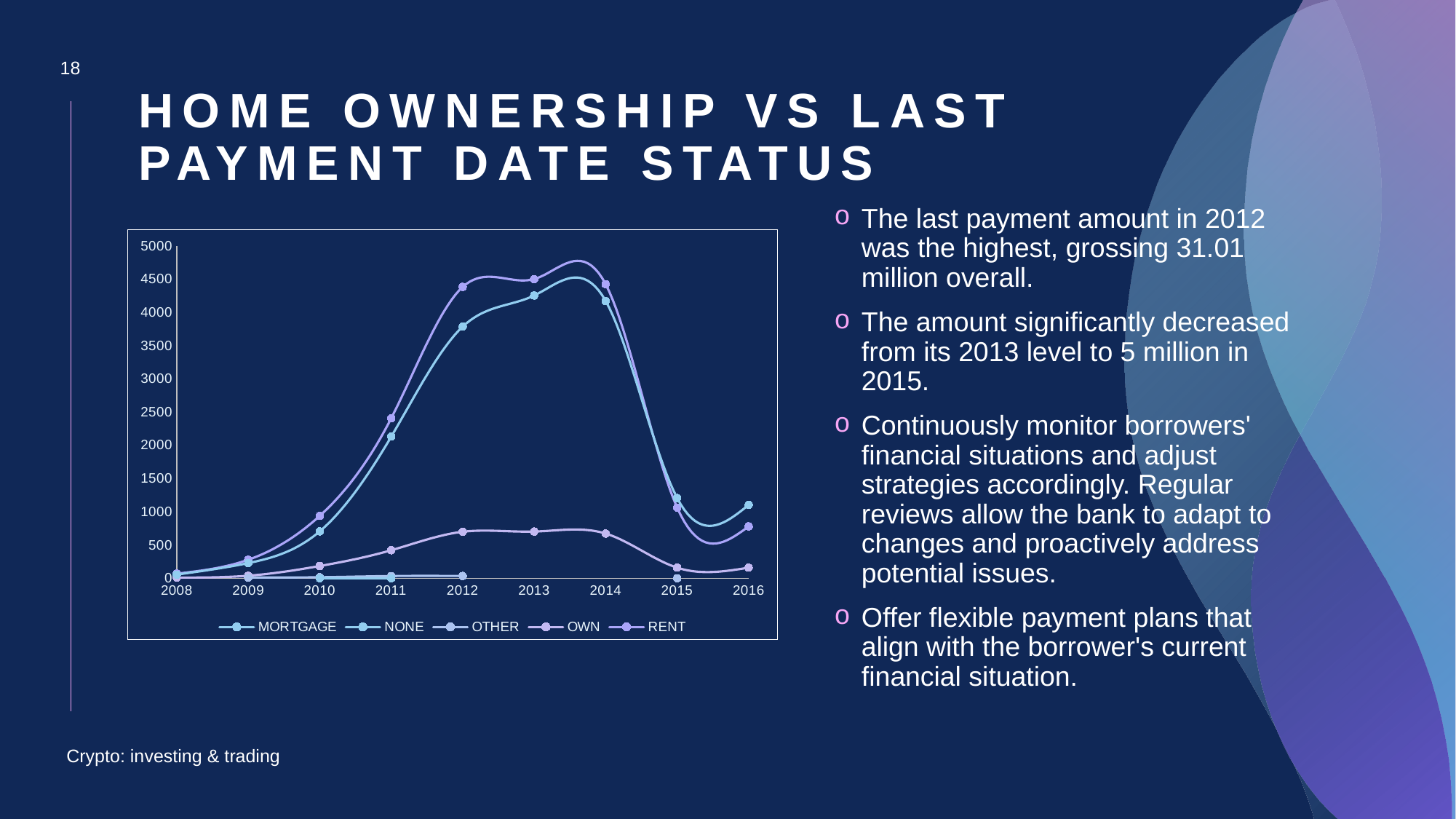

18
# Home ownership vs Last payment date status
The last payment amount in 2012 was the highest, grossing 31.01 million overall.
The amount significantly decreased from its 2013 level to 5 million in 2015.
Continuously monitor borrowers' financial situations and adjust strategies accordingly. Regular reviews allow the bank to adapt to changes and proactively address potential issues.
Offer flexible payment plans that align with the borrower's current financial situation.

### Chart

| Category | MORTGAGE | NONE | OTHER | OWN | RENT |
|---|---|---|---|---|---|
Crypto: investing & trading